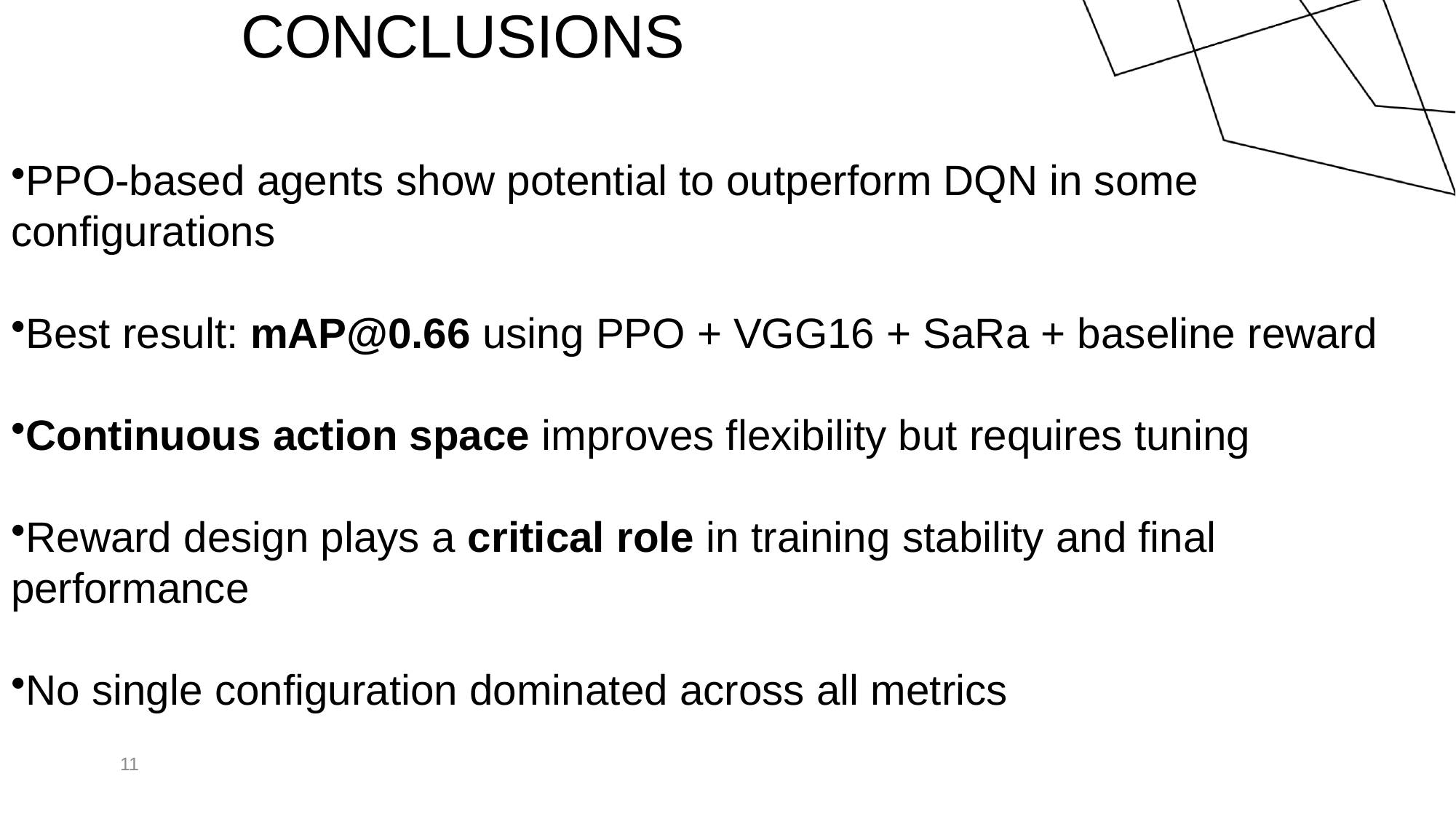

Conclusions
PPO-based agents show potential to outperform DQN in some configurations

Best result: mAP@0.66 using PPO + VGG16 + SaRa + baseline reward

Continuous action space improves flexibility but requires tuning

Reward design plays a critical role in training stability and final performance

No single configuration dominated across all metrics
11